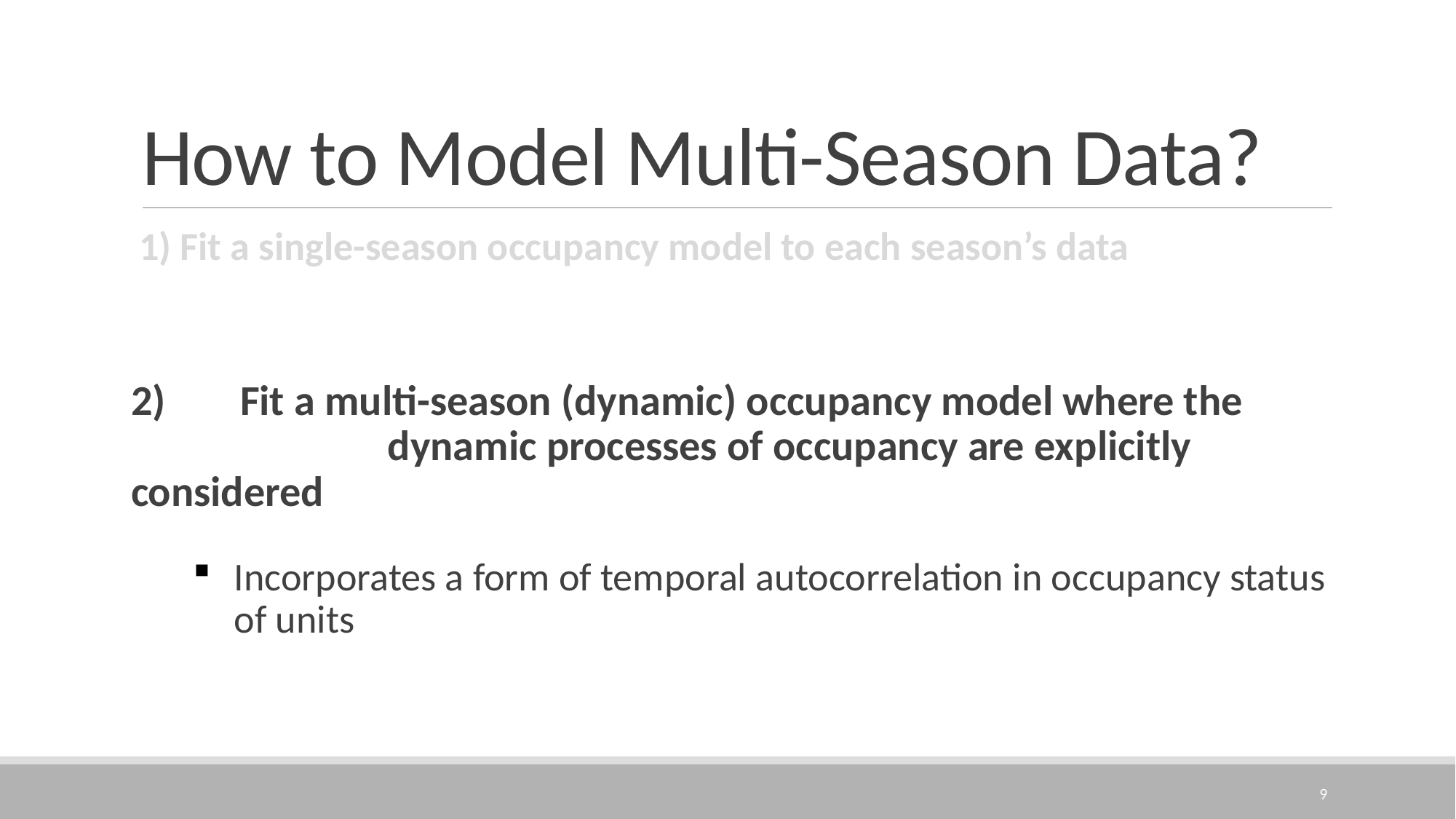

# How to Model Multi-Season Data?
 1) Fit a single-season occupancy model to each season’s data

2) 	Fit a multi-season (dynamic) occupancy model where the    			    dynamic processes of occupancy are explicitly considered

Incorporates a form of temporal autocorrelation in occupancy status of units

9